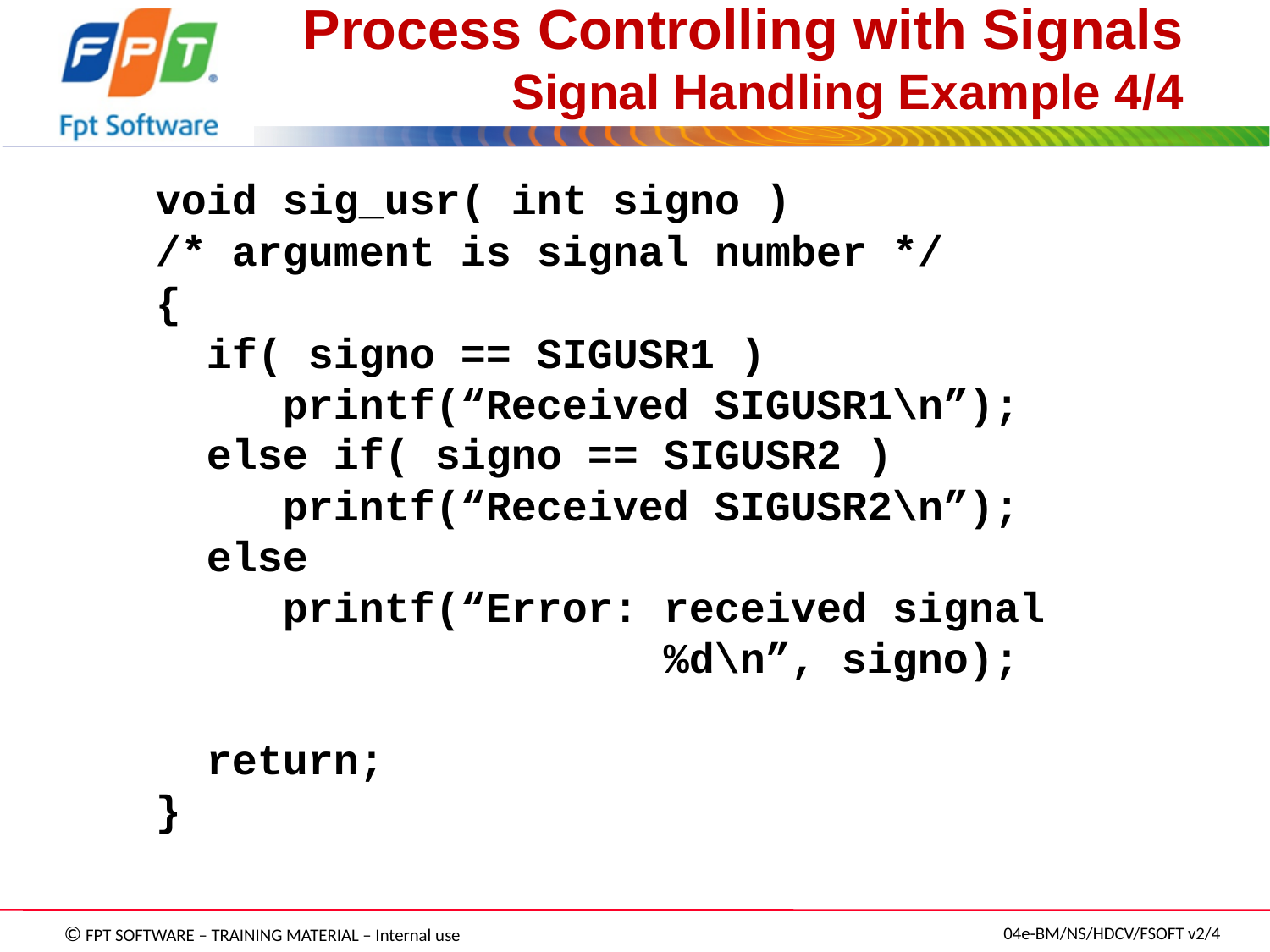

# Process Controlling with Signals Signal Handling Example 4/4
	void sig_usr( int signo )
/* argument is signal number */
{
  if( signo == SIGUSR1 )
    	printf(“Received SIGUSR1\n”);
  else if( signo == SIGUSR2 )
    	printf(“Received SIGUSR2\n”);
  else
    	printf(“Error: received signal
				%d\n”, signo);
  return;
}